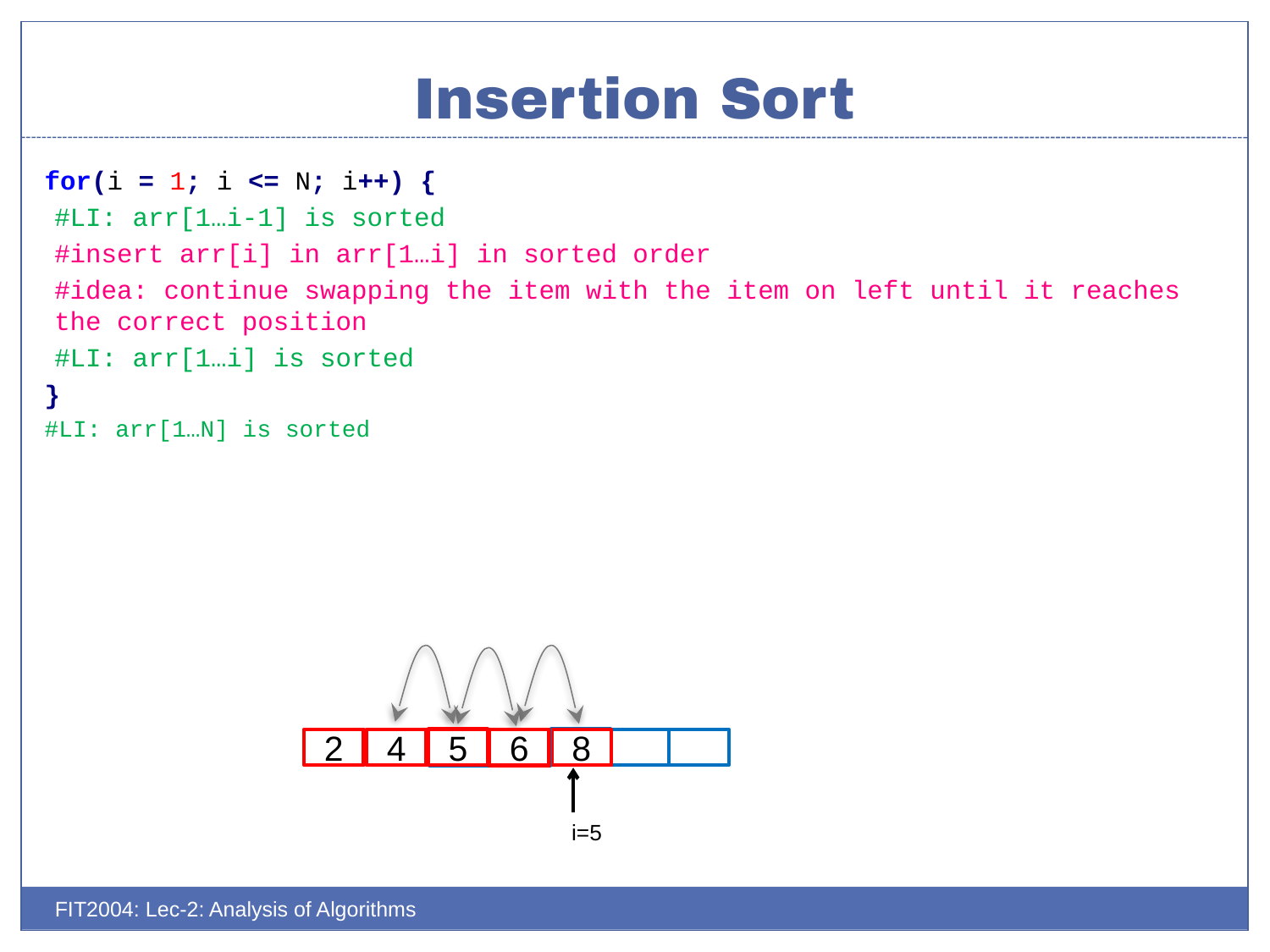

# Insertion Sort
for(i = 1; i <= N; i++) {
#LI: arr[1…i-1] is sorted
	#insert arr[i] in arr[1…i] in sorted order
	#idea: continue swapping the item with the item on left until it reaches the correct position
	#LI: arr[1…i] is sorted
}
#LI: arr[1…N] is sorted

5
5
2
4
6
8

8
5
5
6
i=5
FIT2004: Lec-2: Analysis of Algorithms